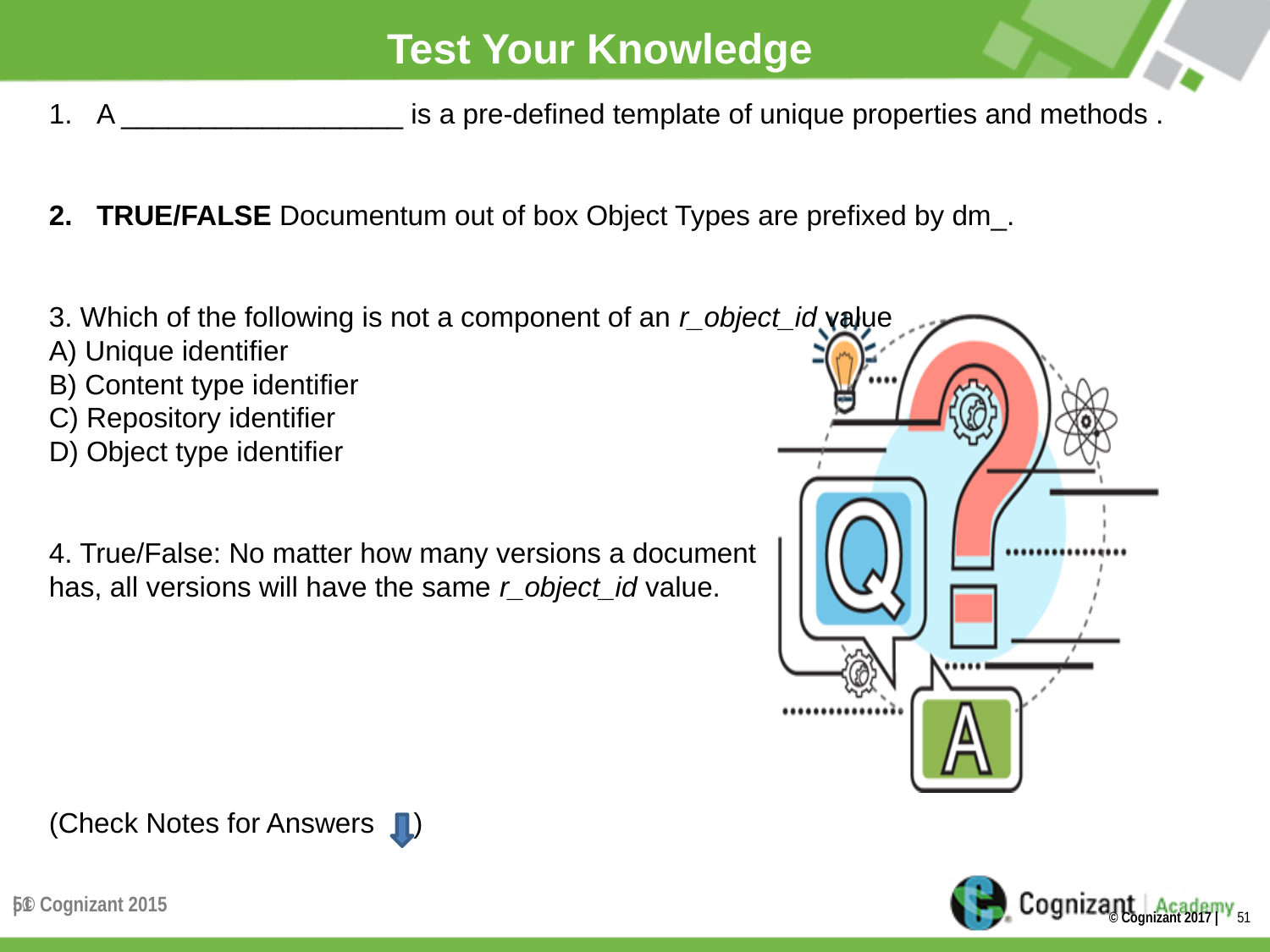

# Test Your Knowledge
A __________________ is a pre-defined template of unique properties and methods .

TRUE/FALSE Documentum out of box Object Types are prefixed by dm_.

3. Which of the following is not a component of an r_object_id value
A) Unique identifier
B) Content type identifier
C) Repository identifier
D) Object type identifier

4. True/False: No matter how many versions a document
has, all versions will have the same r_object_id value.

(Check Notes for Answers     )

| © Cognizant 2015
51